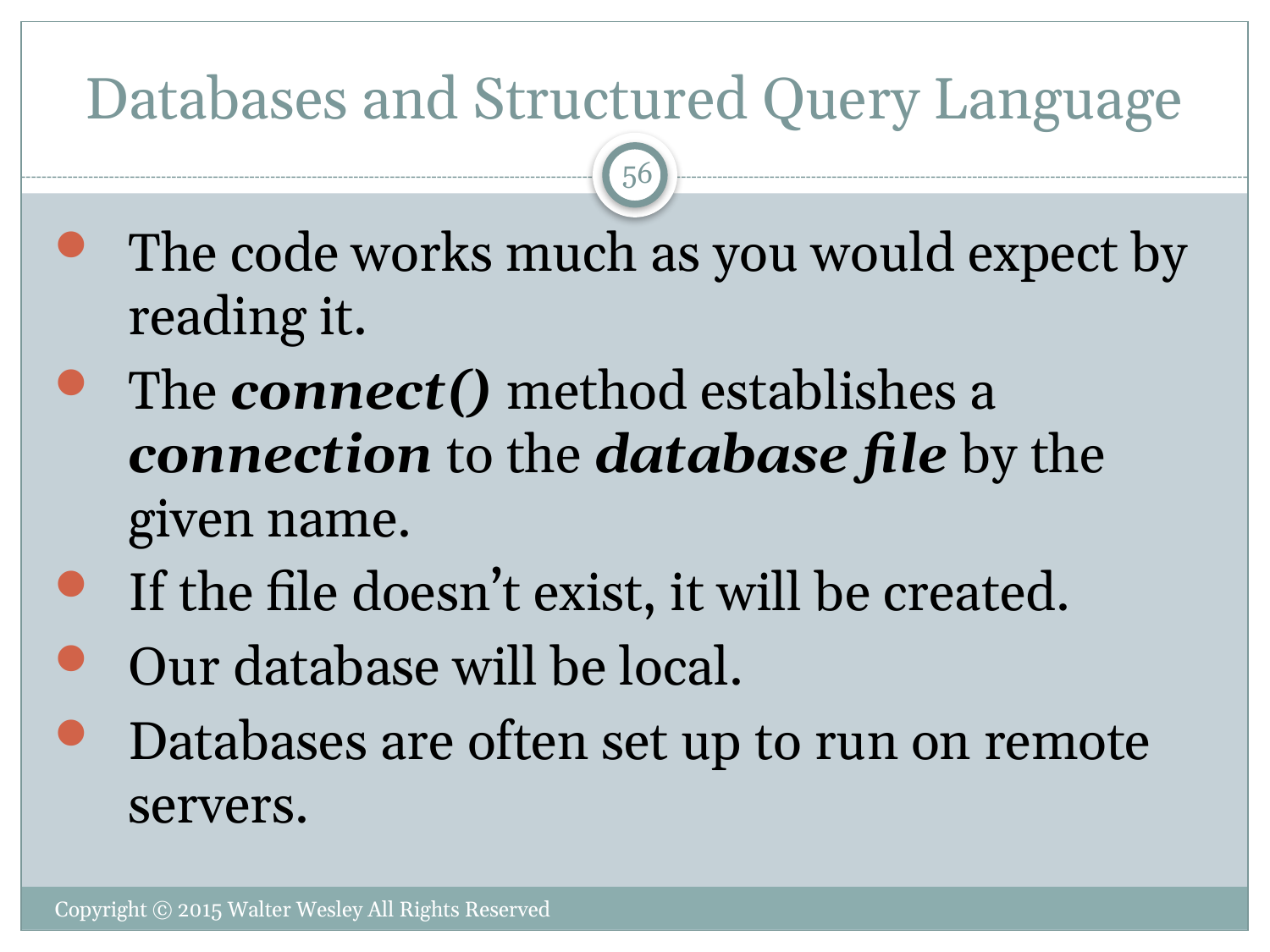

# Databases and Structured Query Language
56
The code works much as you would expect by reading it.
The connect() method establishes a connection to the database file by the given name.
If the file doesn’t exist, it will be created.
Our database will be local.
Databases are often set up to run on remote servers.

Copyright © 2015 Walter Wesley All Rights Reserved